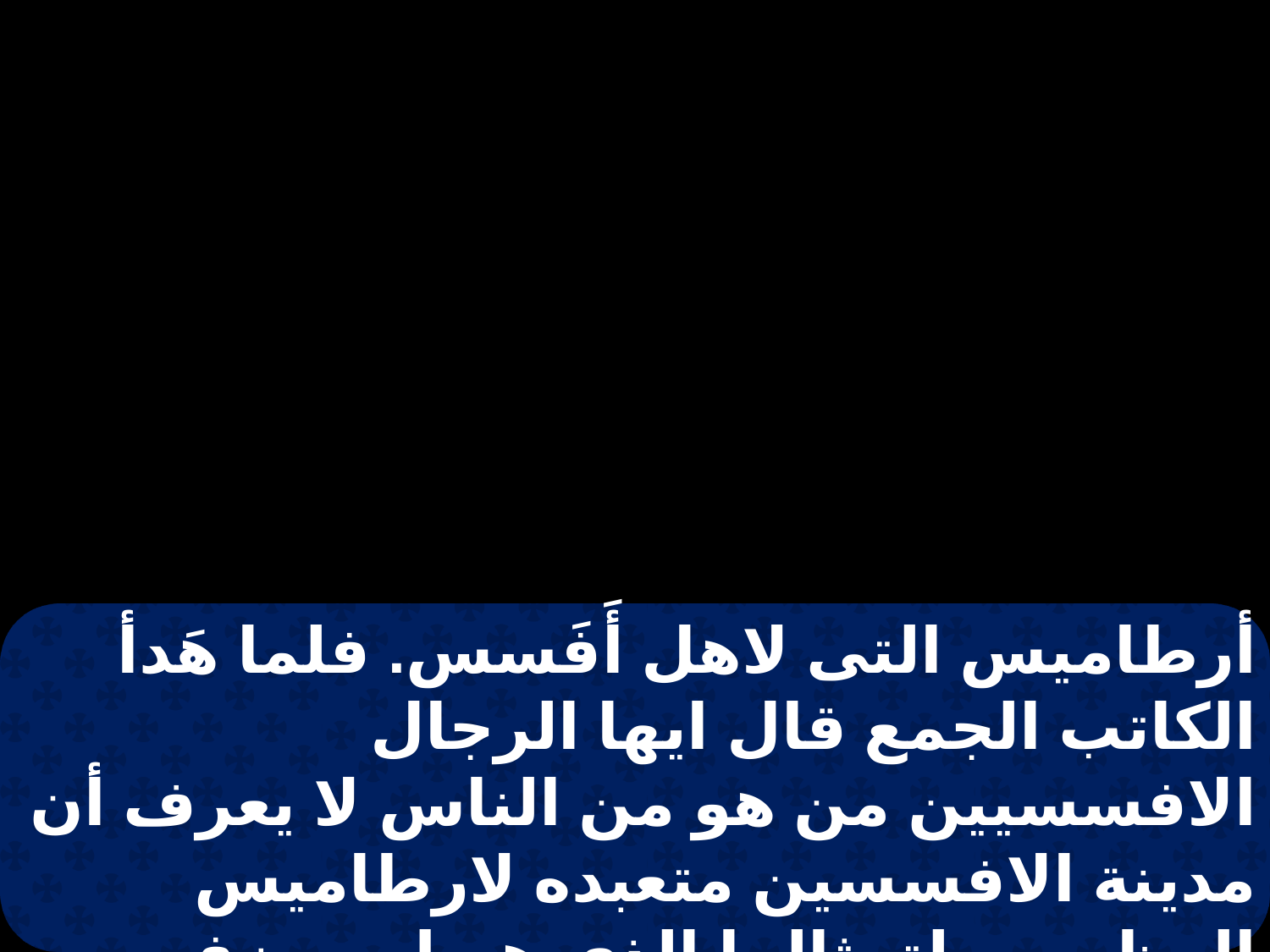

أرطاميس التى لاهل أَفَسس. فلما هَدأ الكاتب الجمع قال ايها الرجال الافسسيين من هو من الناس لا يعرف أن مدينة الافسسين متعبده لارطاميس العظيمه ولتمثالها الذى هبط من زفس. وليس أحد يقدر ان يقاوم هذه